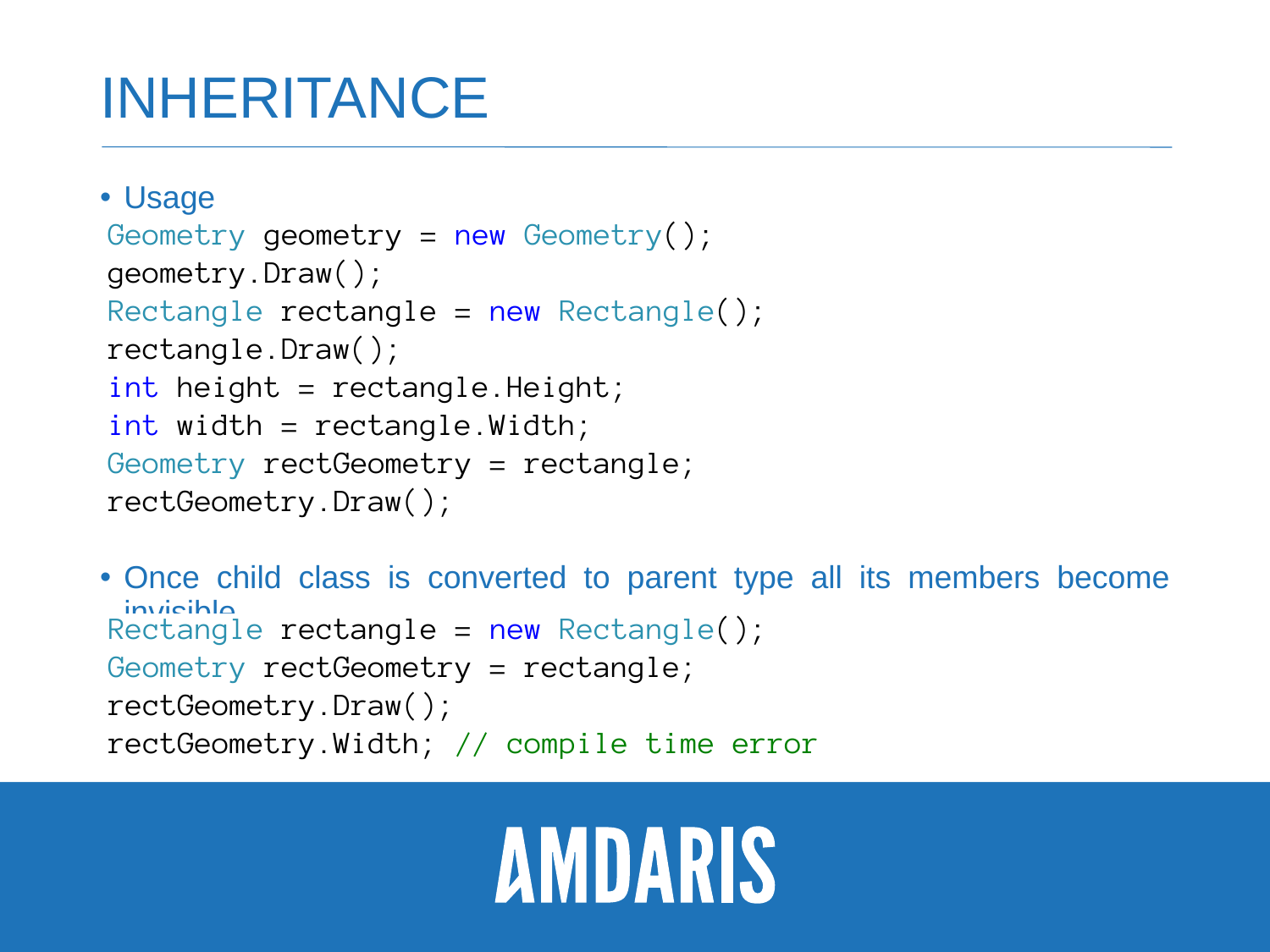

# Inheritance
Usage

Once child class is converted to parent type all its members become invisible

    Geometry geometry = new Geometry();
    geometry.Draw();
    Rectangle rectangle = new Rectangle();
    rectangle.Draw();
    int height = rectangle.Height;
    int width = rectangle.Width;
    Geometry rectGeometry = rectangle;
    rectGeometry.Draw();
    Rectangle rectangle = new Rectangle();
    Geometry rectGeometry = rectangle;
    rectGeometry.Draw();
    rectGeometry.Width; // compile time error